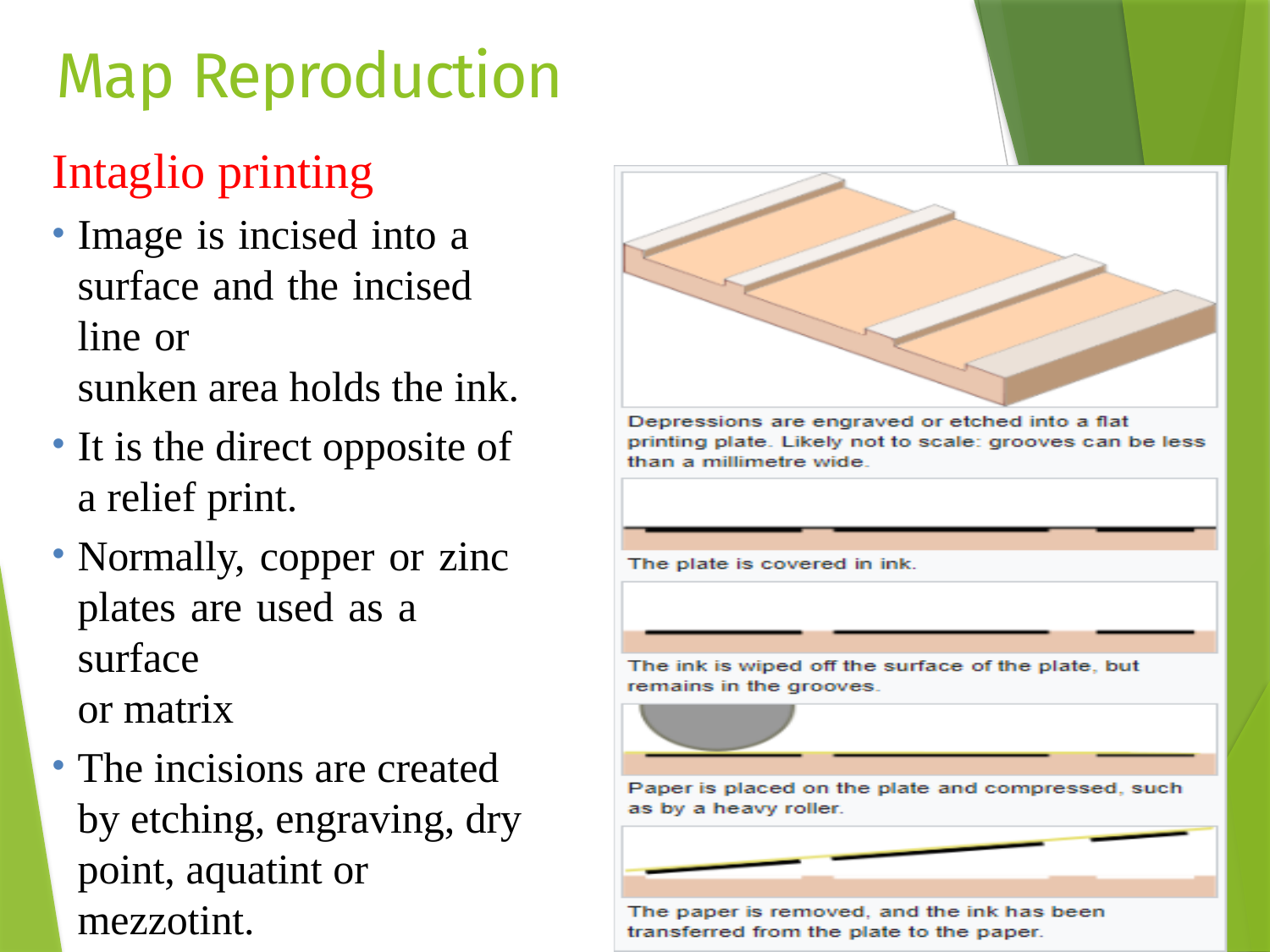

# Map Reproduction
Intaglio printing
Image is incised into a surface and the incised line or
sunken area holds the ink.
It is the direct opposite of a relief print.
Normally, copper or zinc plates are used as a surface
or matrix
The incisions are created by etching, engraving, dry  point, aquatint or mezzotint.